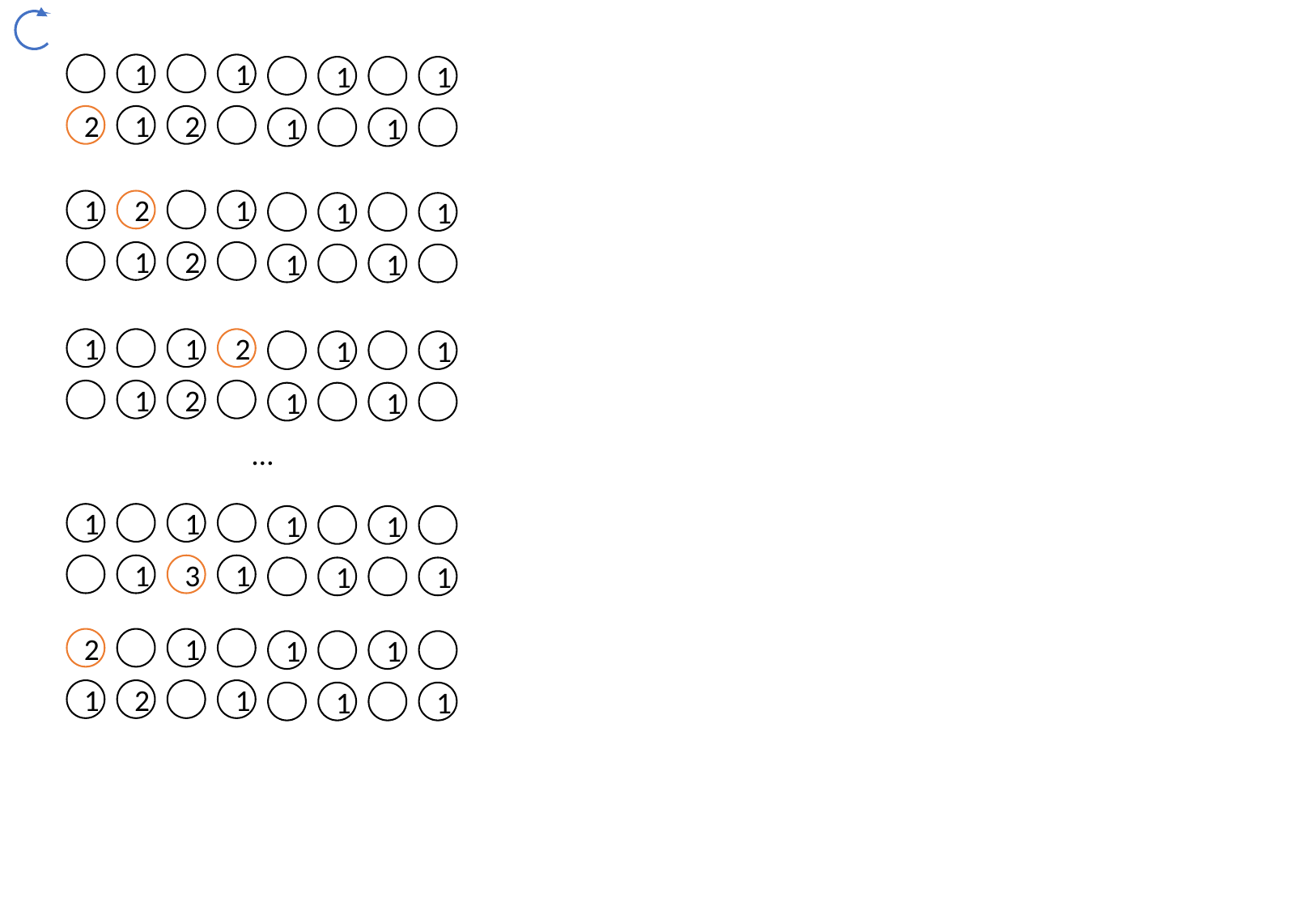

1

1

1

1
2
1
2

1

1

1
2

1

1

1

1
2

1

1

1

1
2

1

1

1
2

1

1

…
1

1

1

1

1
3
1

1

1
2

1

1

1

1
2

1

1

1